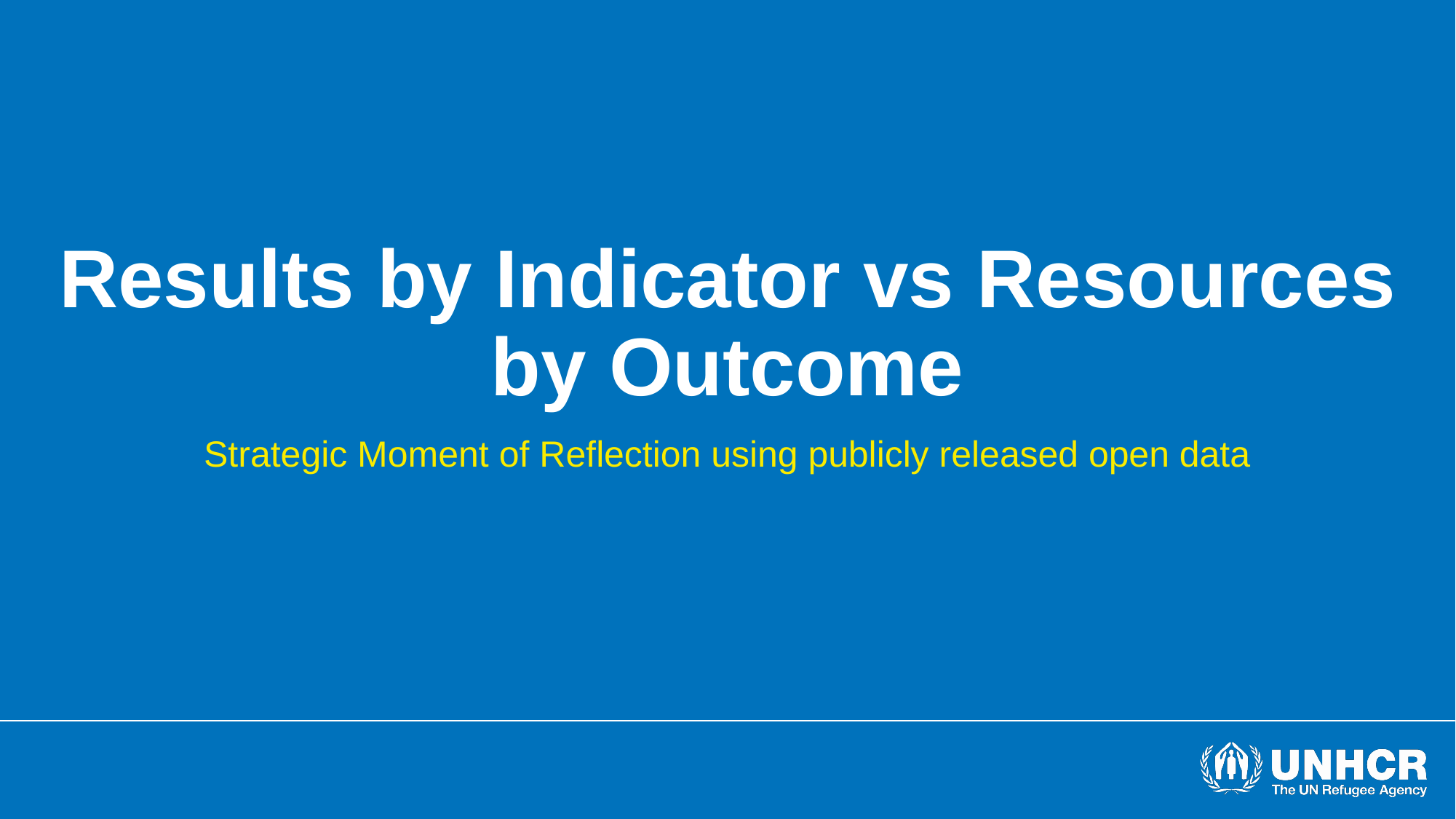

# Results by Indicator vs Resources by Outcome
Strategic Moment of Reflection using publicly released open data